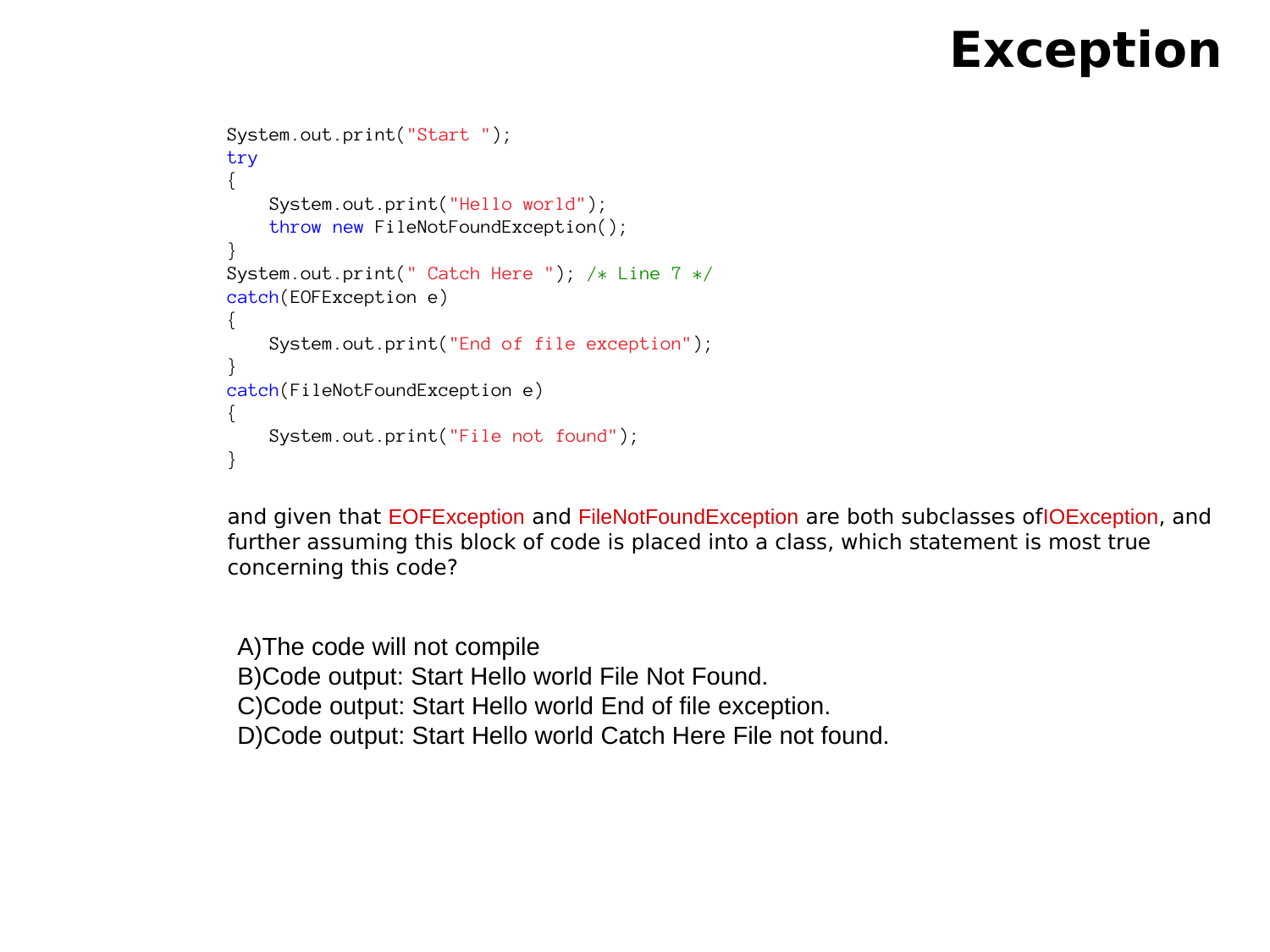

# Exception
System.out.print("Start ");
try
{
    System.out.print("Hello world");
    throw new FileNotFoundException();
}
System.out.print(" Catch Here "); /* Line 7 */
catch(EOFException e)
{
    System.out.print("End of file exception");
}
catch(FileNotFoundException e)
{
    System.out.print("File not found");
}

and given that EOFException and FileNotFoundException are both subclasses ofIOException, and further assuming this block of code is placed into a class, which statement is most true concerning this code?

A)The code will not compile
B)Code output: Start Hello world File Not Found.
C)Code output: Start Hello world End of file exception.
D)Code output: Start Hello world Catch Here File not found.